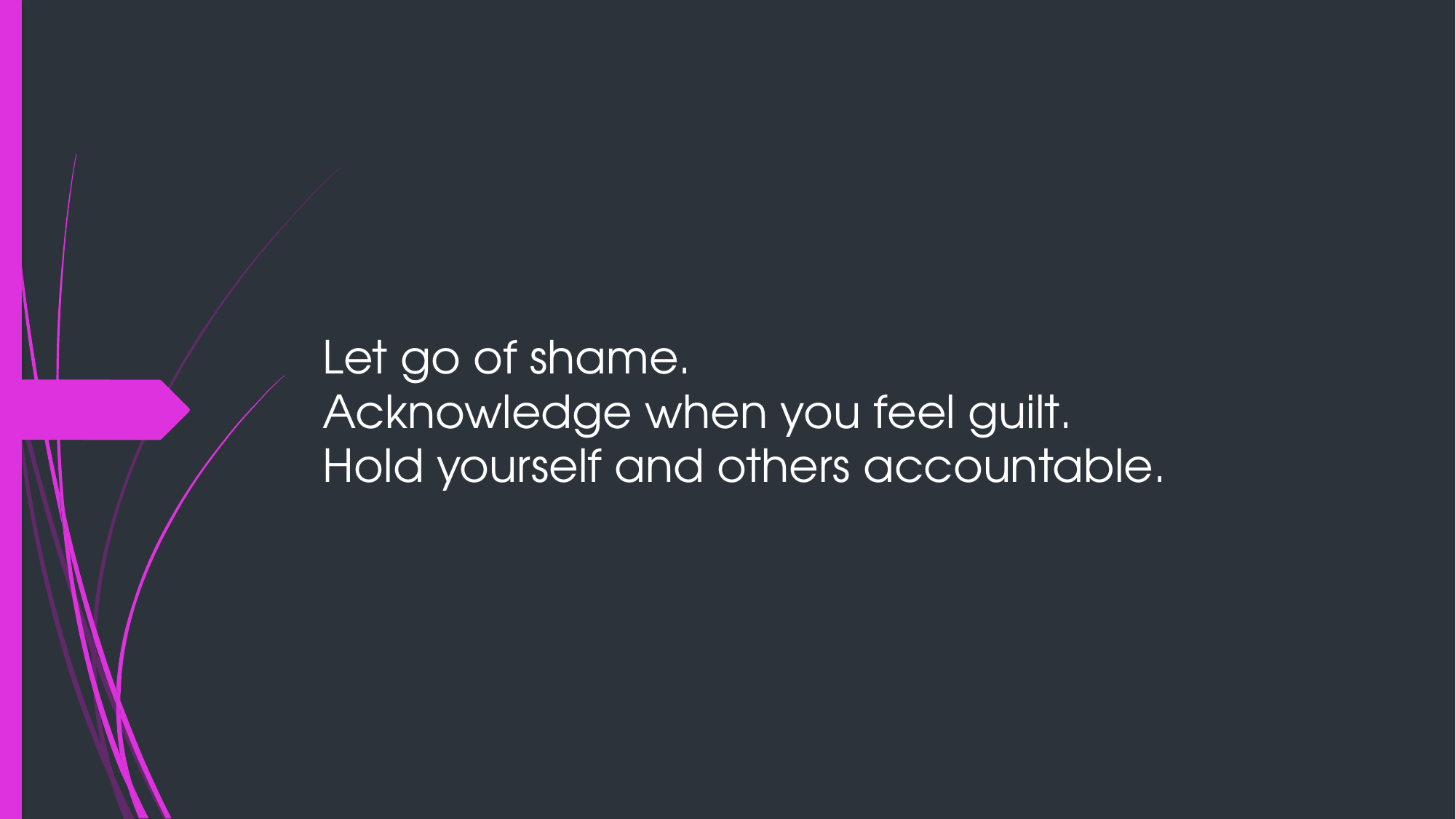

# Let go of shame. Acknowledge when you feel guilt. Hold yourself and others accountable.